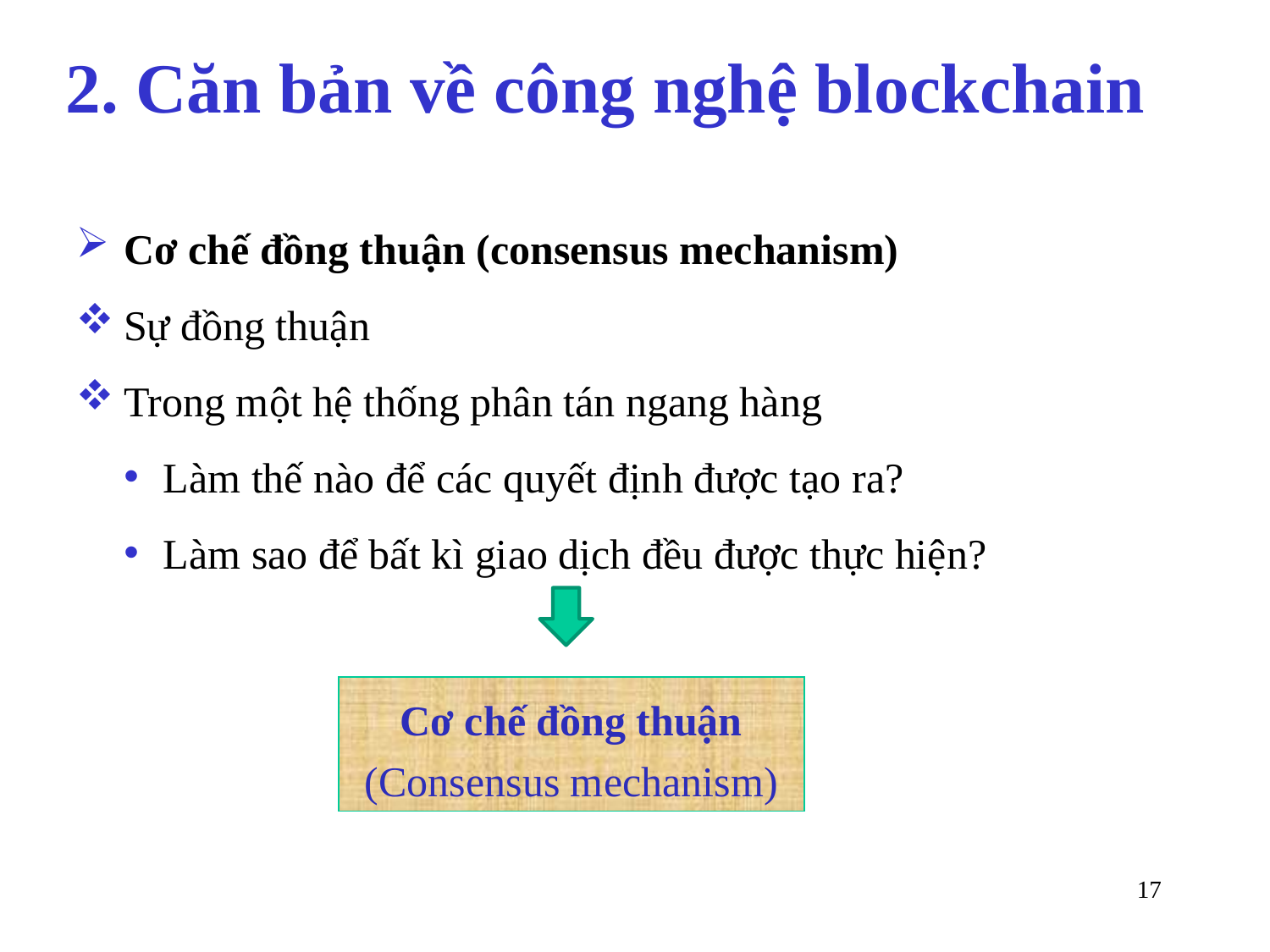

# 2. Căn bản về công nghệ blockchain
Cơ chế đồng thuận (consensus mechanism)
Sự đồng thuận
Trong một hệ thống phân tán ngang hàng
Làm thế nào để các quyết định được tạo ra?
Làm sao để bất kì giao dịch đều được thực hiện?

Cơ chế đồng thuận
(Consensus mechanism)
17